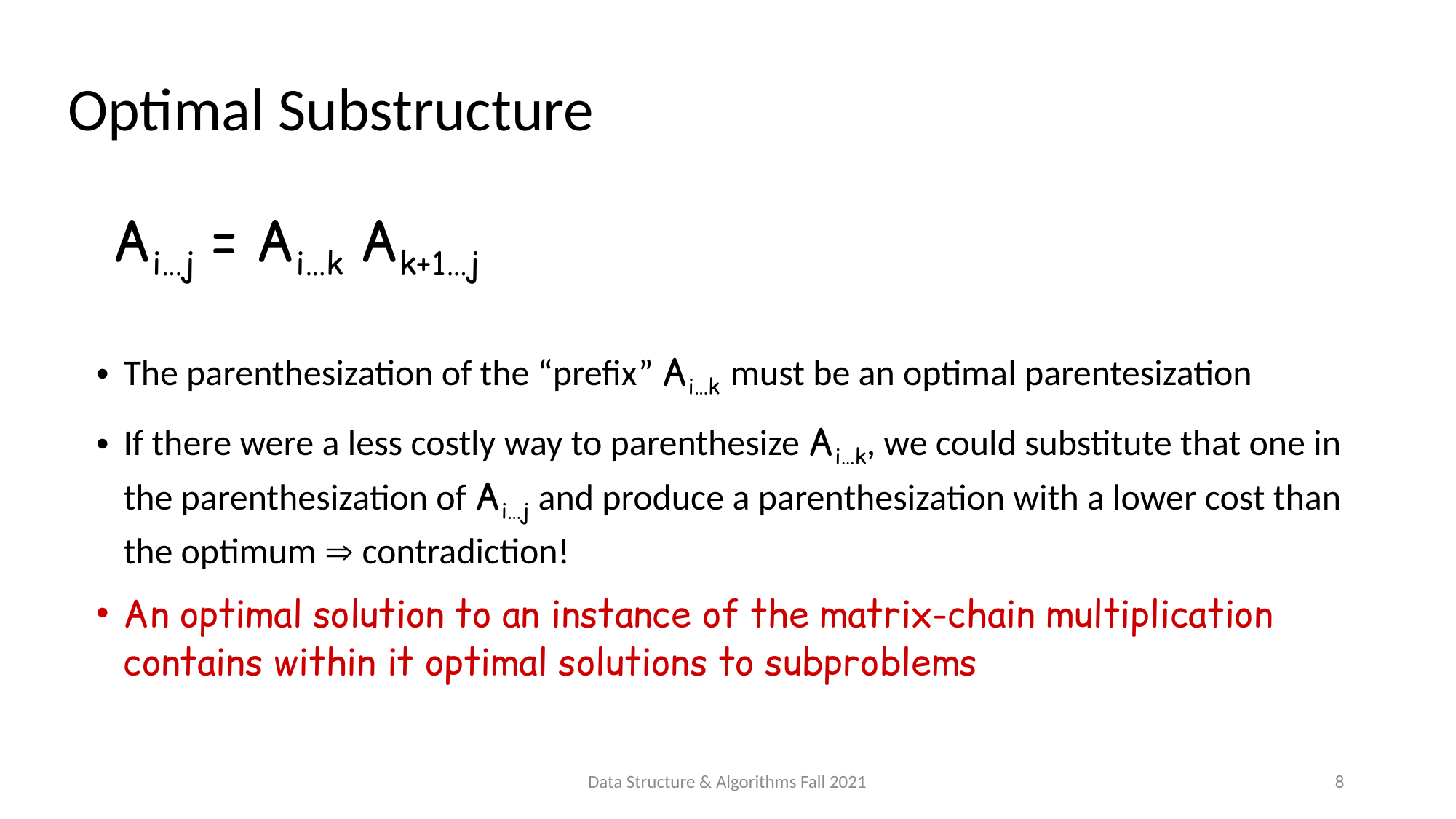

# Optimal Substructure
 Ai…j = Ai…k Ak+1…j

The parenthesization of the “prefix” Ai…k must be an optimal parentesization
If there were a less costly way to parenthesize Ai…k, we could substitute that one in the parenthesization of Ai…j and produce a parenthesization with a lower cost than the optimum ⇒ contradiction!
An optimal solution to an instance of the matrix-chain multiplication contains within it optimal solutions to subproblems

Data Structure & Algorithms Fall 2021
8